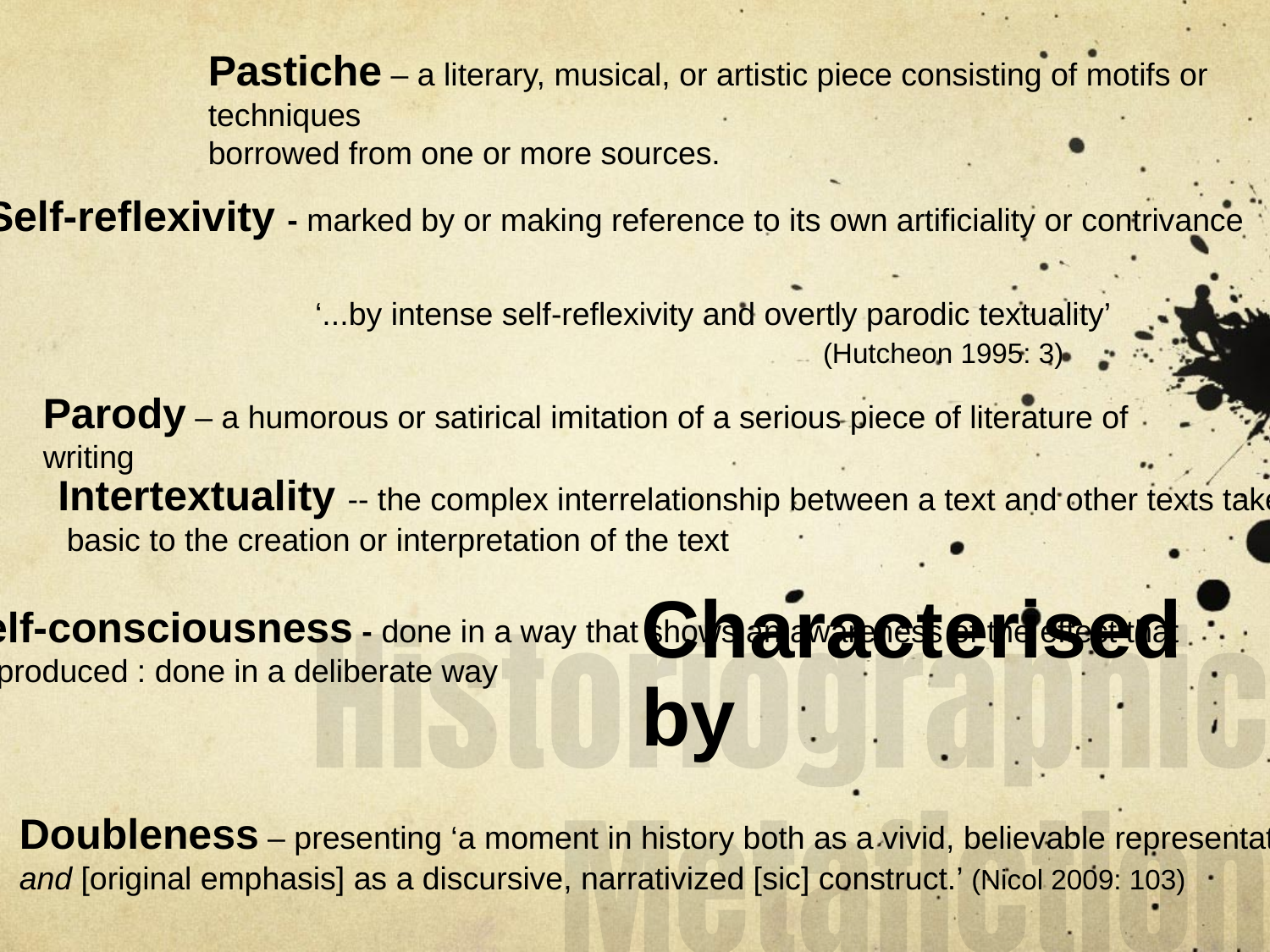

Pastiche – a literary, musical, or artistic piece consisting of motifs or techniques
borrowed from one or more sources.

 Self-reflexivity - marked by or making reference to its own artificiality or contrivance
‘...by intense self-reflexivity and overtly parodic textuality’
				(Hutcheon 1995: 3)
Parody – a humorous or satirical imitation of a serious piece of literature of writing
Intertextuality -- the complex interrelationship between a text and other texts taken as
 basic to the creation or interpretation of the text
Self-consciousness - done in a way that shows an awareness of the effect that
 is produced : done in a deliberate way
Historiographic
Metafiction
# Characterised by
Doubleness – presenting ‘a moment in history both as a vivid, believable representation
and [original emphasis] as a discursive, narrativized [sic] construct.’ (Nicol 2009: 103)